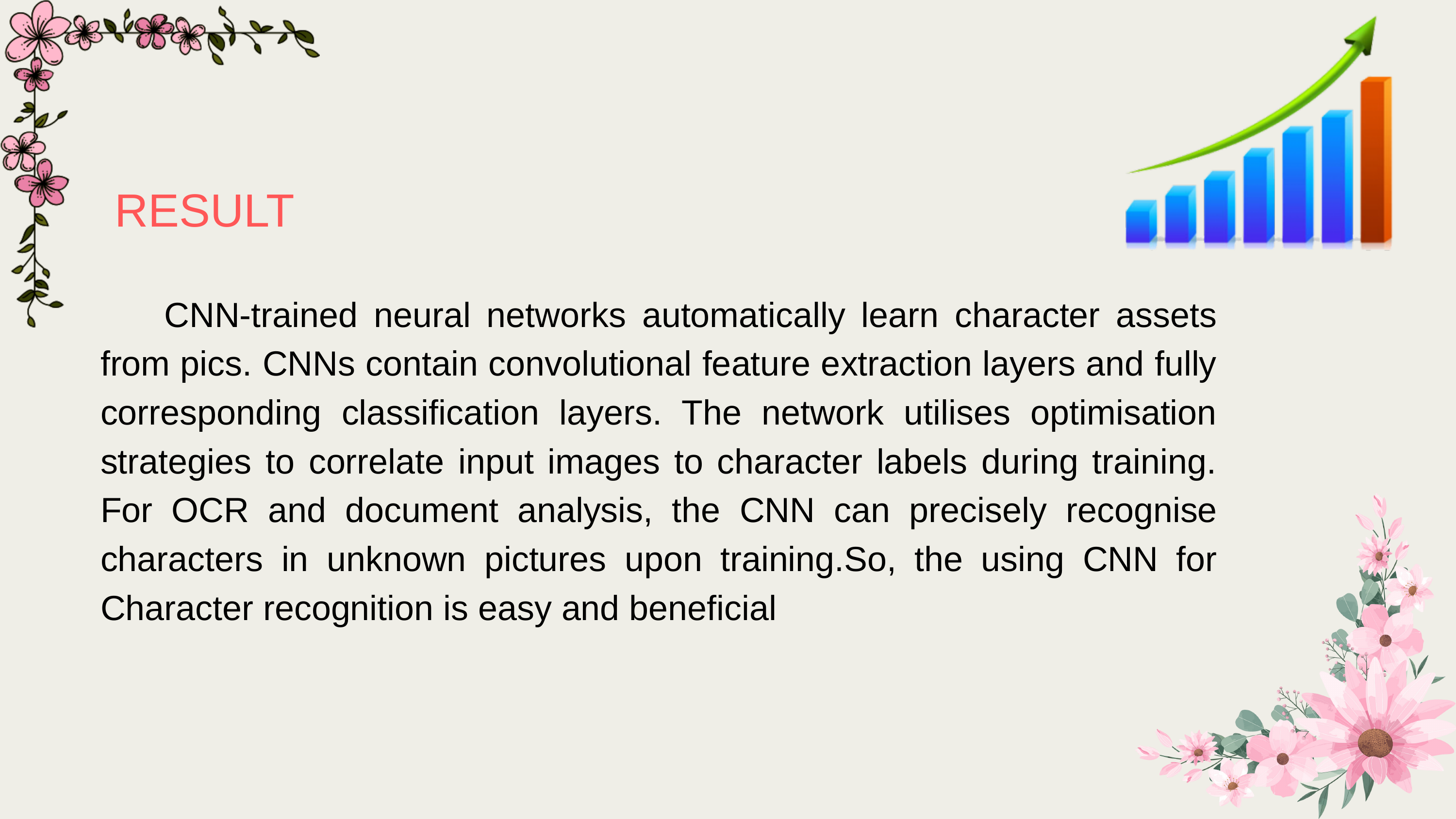

RESULT
    CNN-trained neural networks automatically learn character assets from pics. CNNs contain convolutional feature extraction layers and fully corresponding classification layers. The network utilises optimisation strategies to correlate input images to character labels during training. For OCR and document analysis, the CNN can precisely recognise characters in unknown pictures upon training.So, the using CNN for Character recognition is easy and beneficial